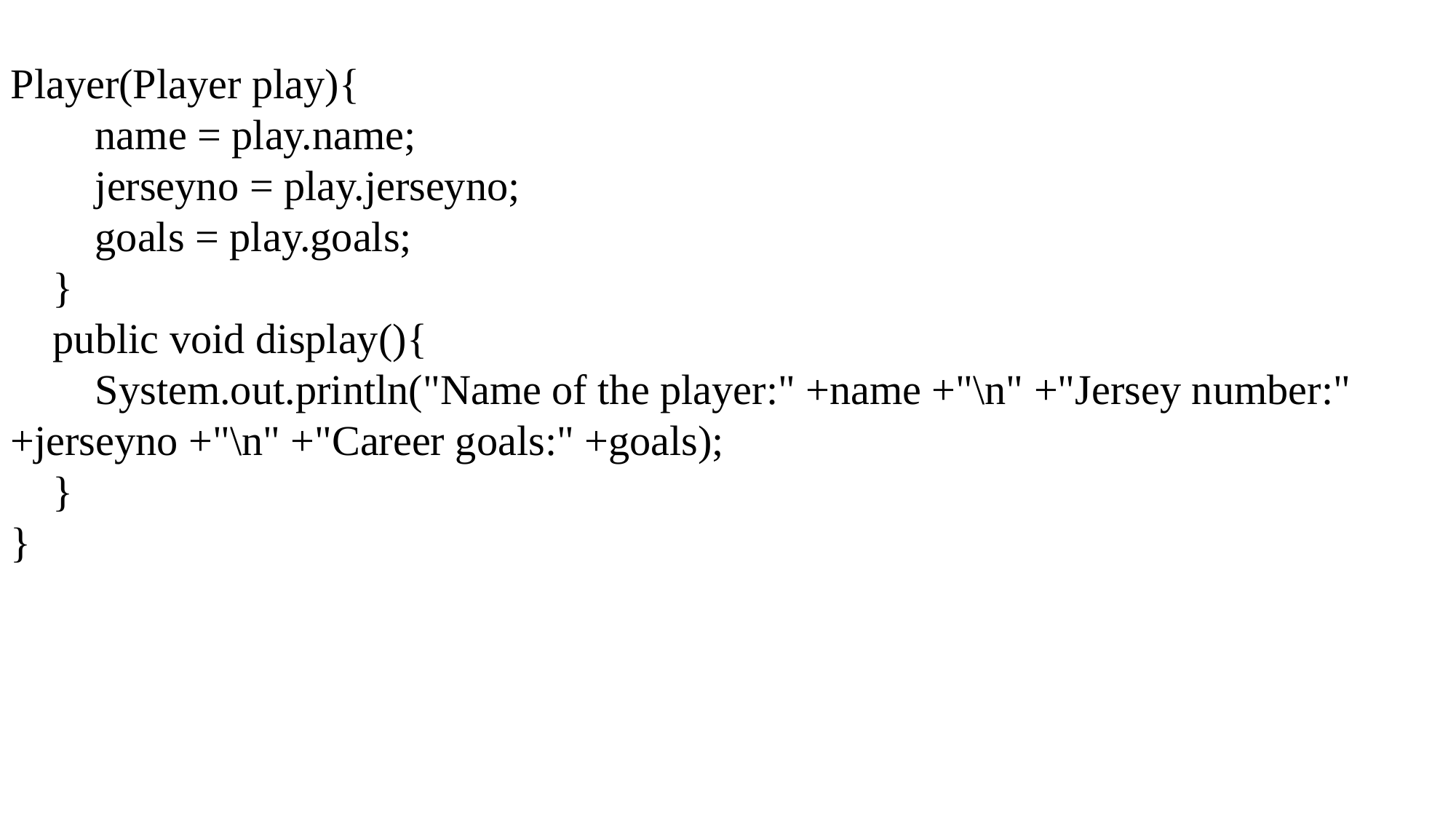

Player(Player play){
        name = play.name;
        jerseyno = play.jerseyno;
        goals = play.goals;
    }
    public void display(){
        System.out.println("Name of the player:" +name +"\n" +"Jersey number:" +jerseyno +"\n" +"Career goals:" +goals);
    }
}